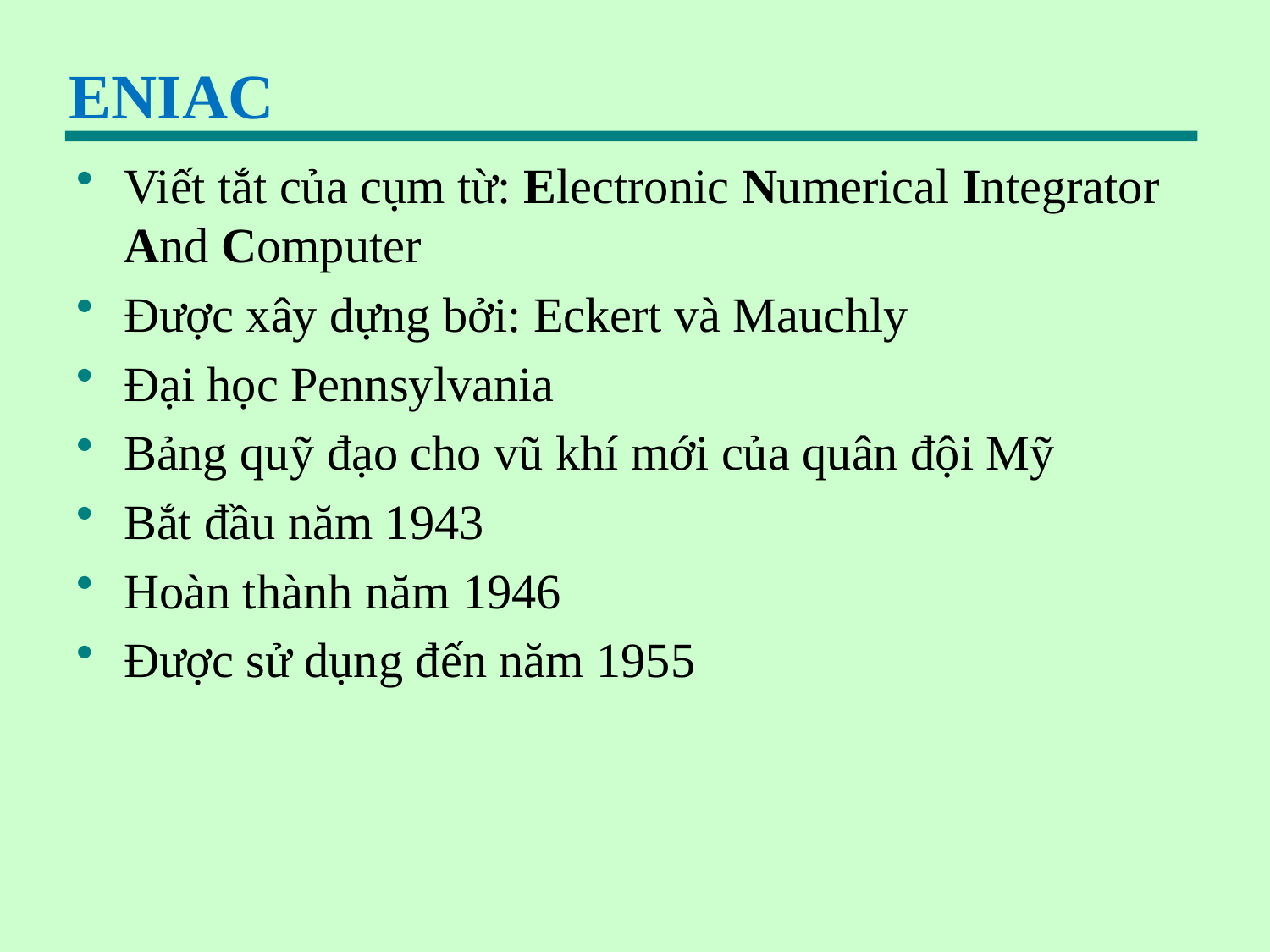

# ENIAC
Viết tắt của cụm từ: Electronic Numerical Integrator And Computer
Được xây dựng bởi: Eckert và Mauchly
Đại học Pennsylvania
Bảng quỹ đạo cho vũ khí mới của quân đội Mỹ
Bắt đầu năm 1943
Hoàn thành năm 1946
Được sử dụng đến năm 1955